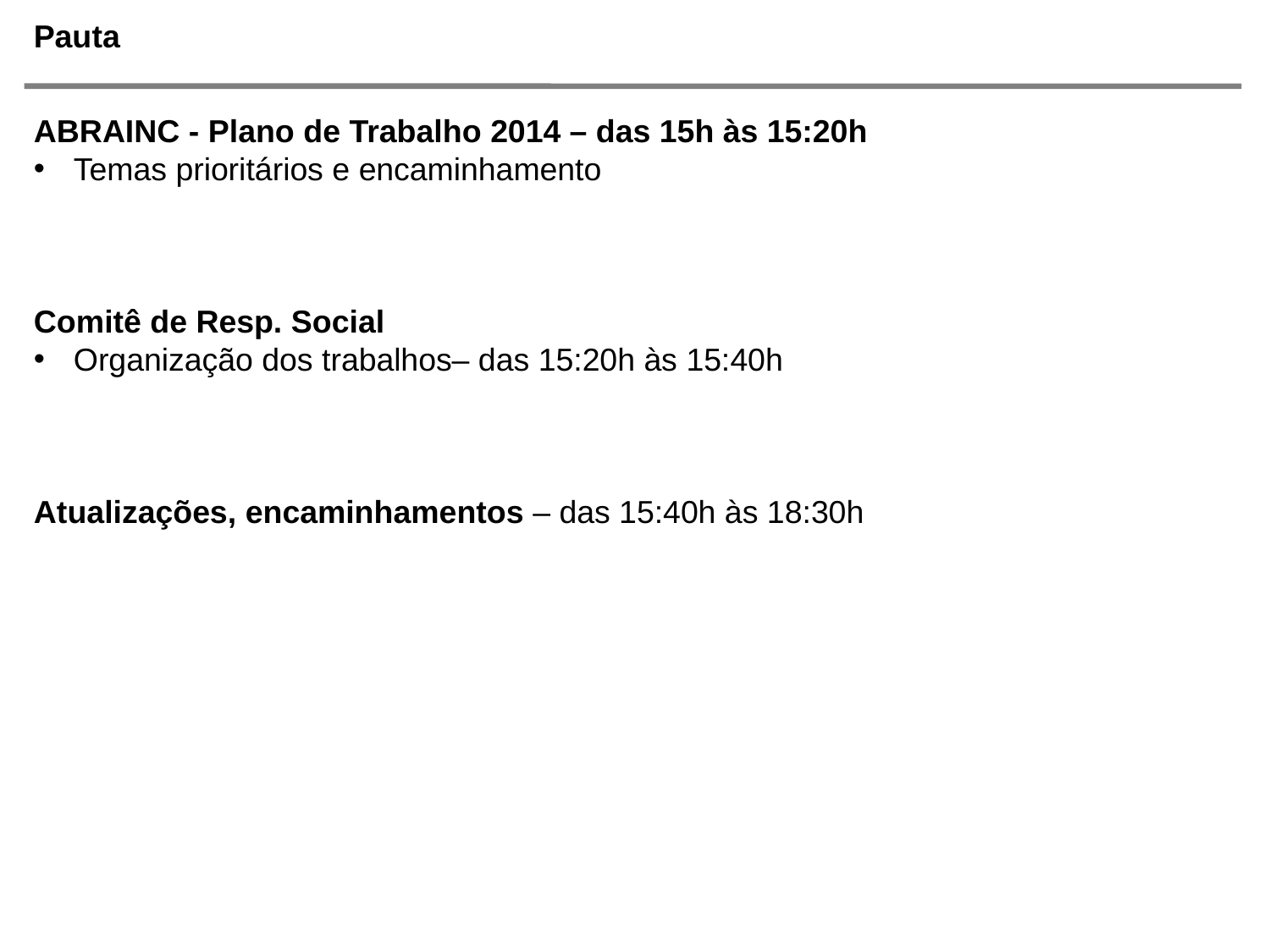

# Pauta

ABRAINC - Plano de Trabalho 2014 – das 15h às 15:20h
Temas prioritários e encaminhamento

Comitê de Resp. Social
Organização dos trabalhos– das 15:20h às 15:40h

Atualizações, encaminhamentos – das 15:40h às 18:30h